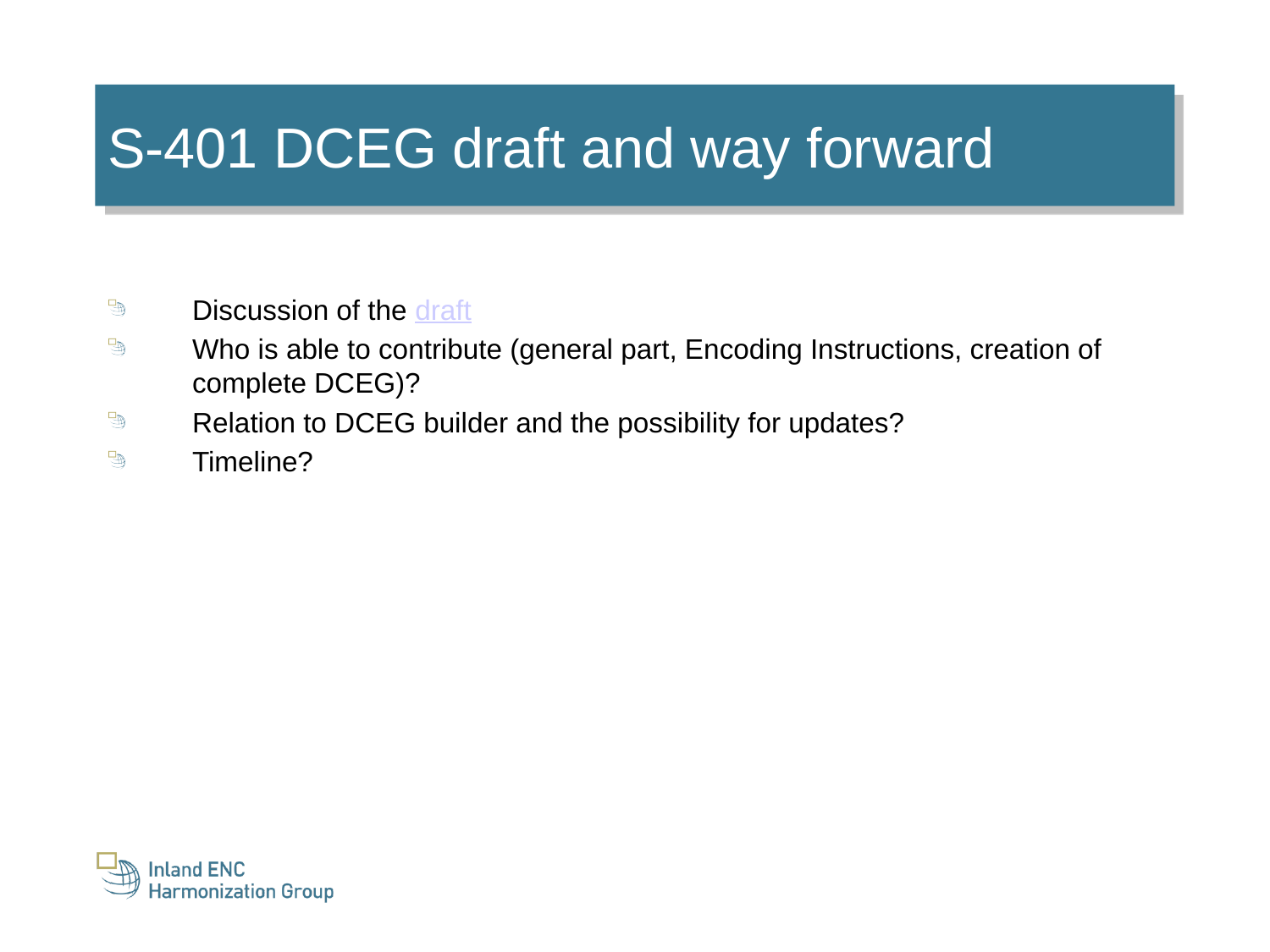

S-401 DCEG draft and way forward
Discussion of the draft
Who is able to contribute (general part, Encoding Instructions, creation of complete DCEG)?
Relation to DCEG builder and the possibility for updates?
Timeline?